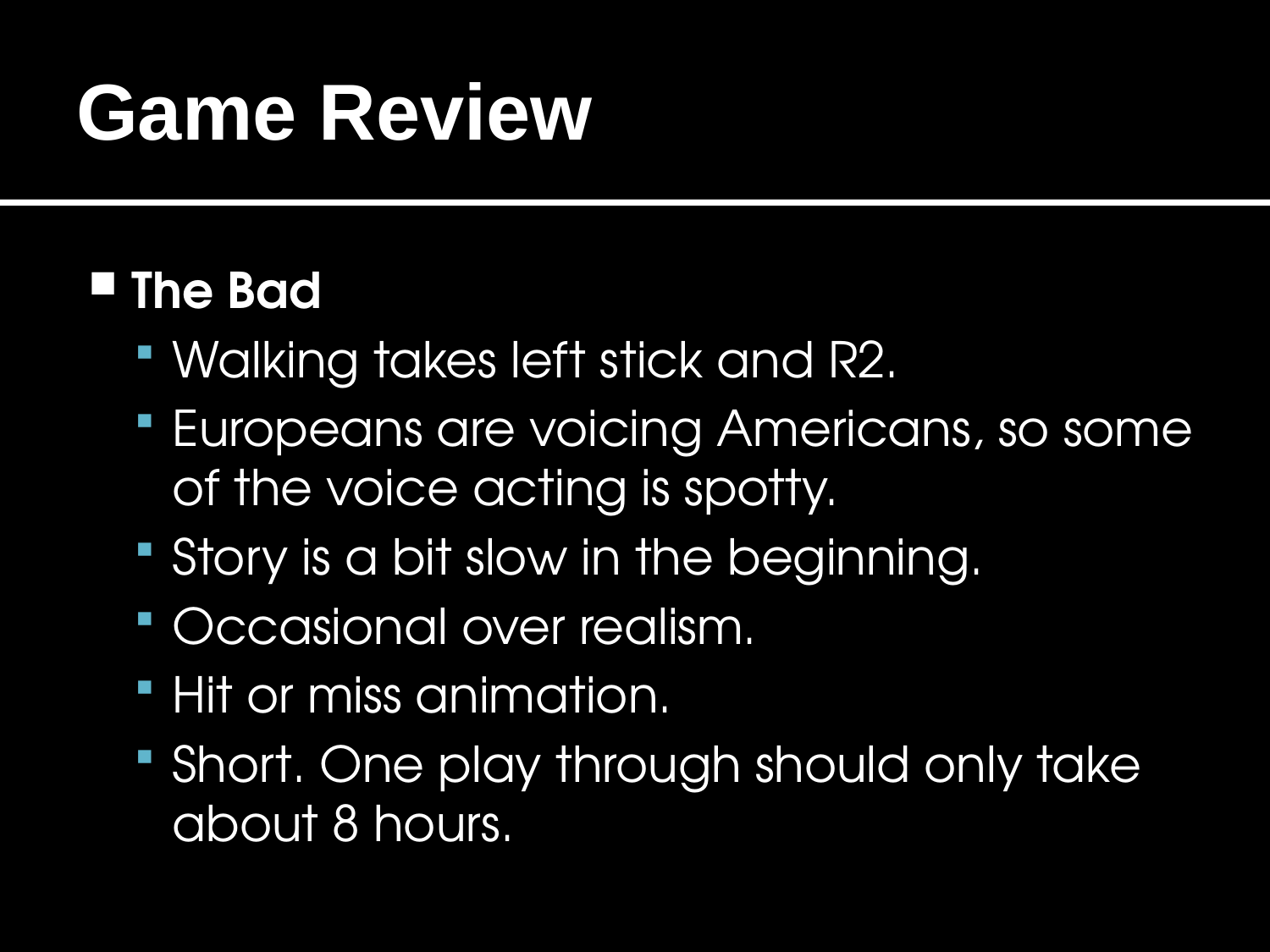

# Game Review
The Bad
Walking takes left stick and R2.
Europeans are voicing Americans, so some of the voice acting is spotty.
Story is a bit slow in the beginning.
Occasional over realism.
Hit or miss animation.
Short. One play through should only take about 8 hours.